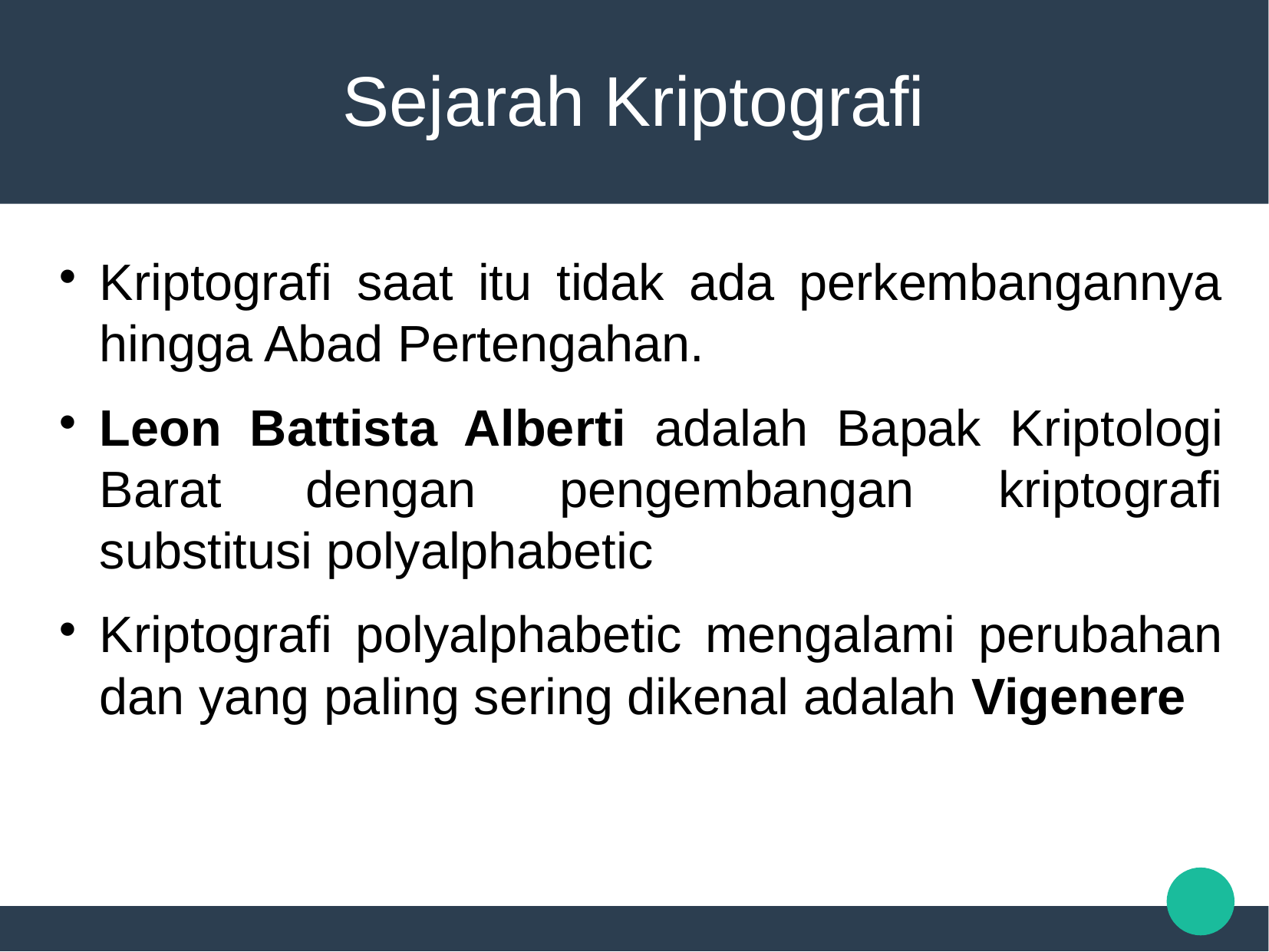

Sejarah Kriptografi
Kriptografi saat itu tidak ada perkembangannya hingga Abad Pertengahan.
Leon Battista Alberti adalah Bapak Kriptologi Barat dengan pengembangan kriptografi substitusi polyalphabetic
Kriptografi polyalphabetic mengalami perubahan dan yang paling sering dikenal adalah Vigenere